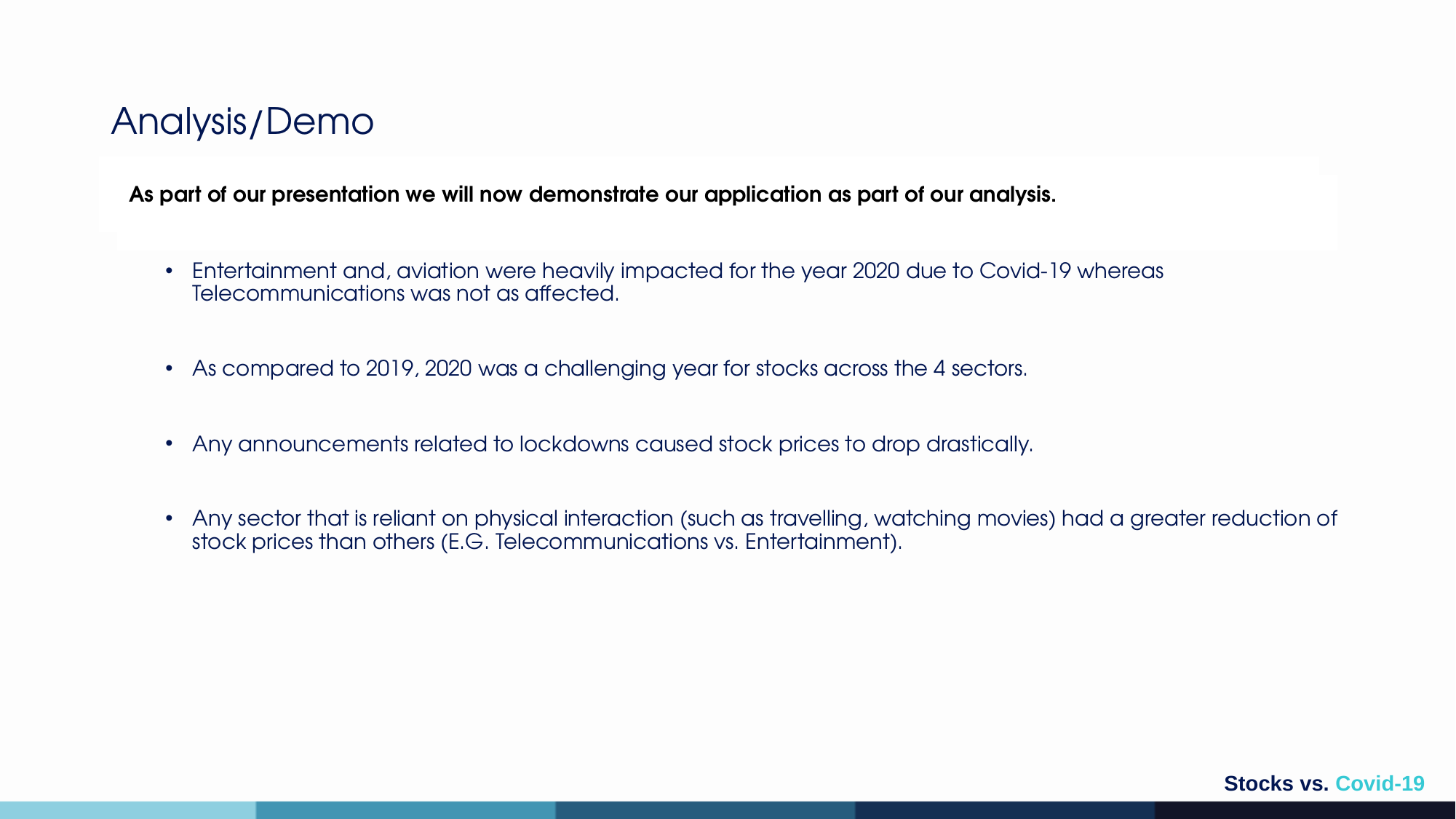

# Analysis/Demo

As part of our presentation we will now demonstrate our application as part of our analysis.

Entertainment and, aviation were heavily impacted for the year 2020 due to Covid-19 whereas Telecommunications was not as affected.

As compared to 2019, 2020 was a challenging year for stocks across the 4 sectors.

Any announcements related to lockdowns caused stock prices to drop drastically.

Any sector that is reliant on physical interaction (such as travelling, watching movies) had a greater reduction of stock prices than others (E.G. Telecommunications vs. Entertainment).